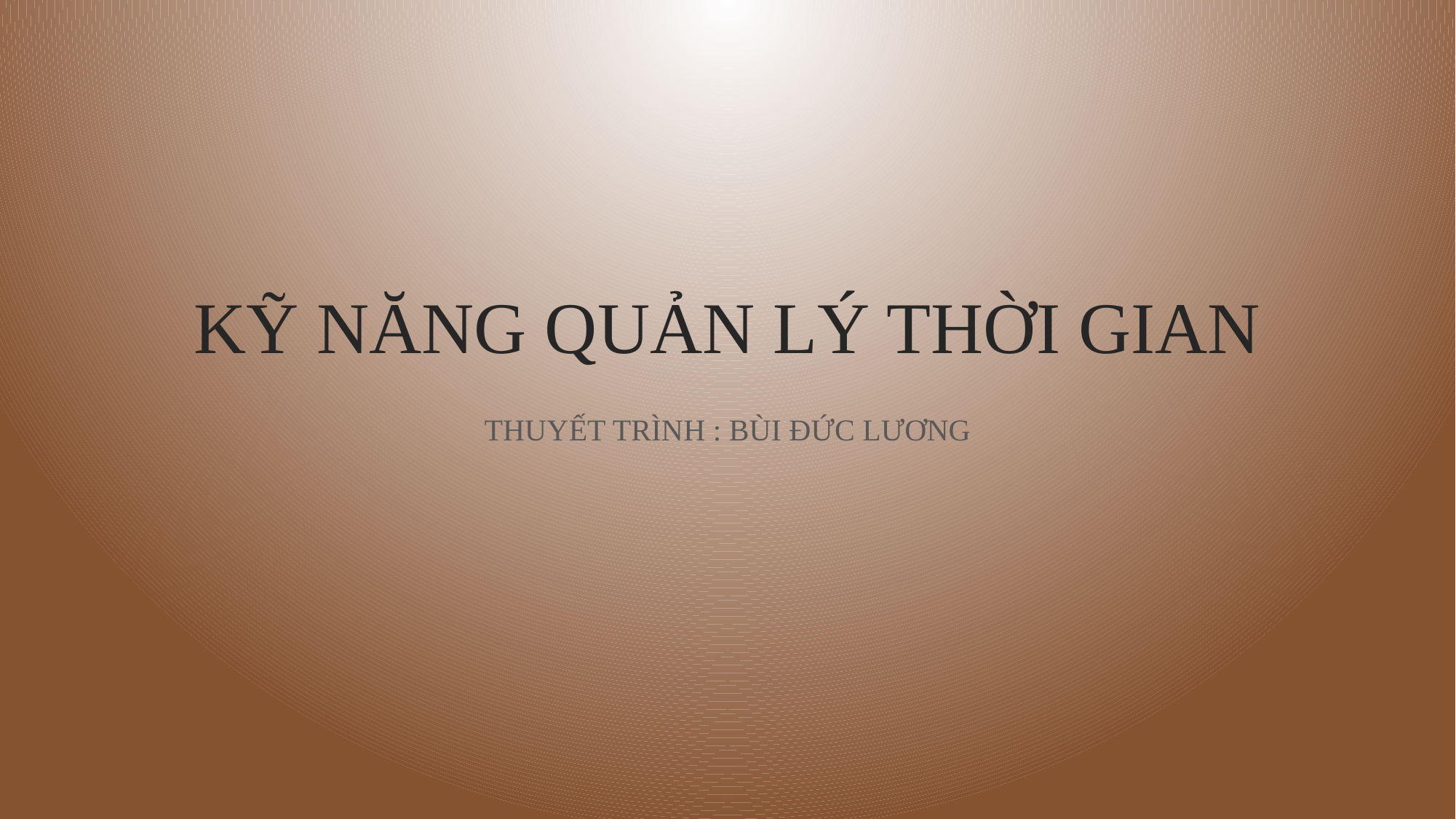

# KỸ NĂNG QUẢN LÝ THỜI GIAN
THUYẾT TRÌNH : BÙI ĐỨC LƯƠNG